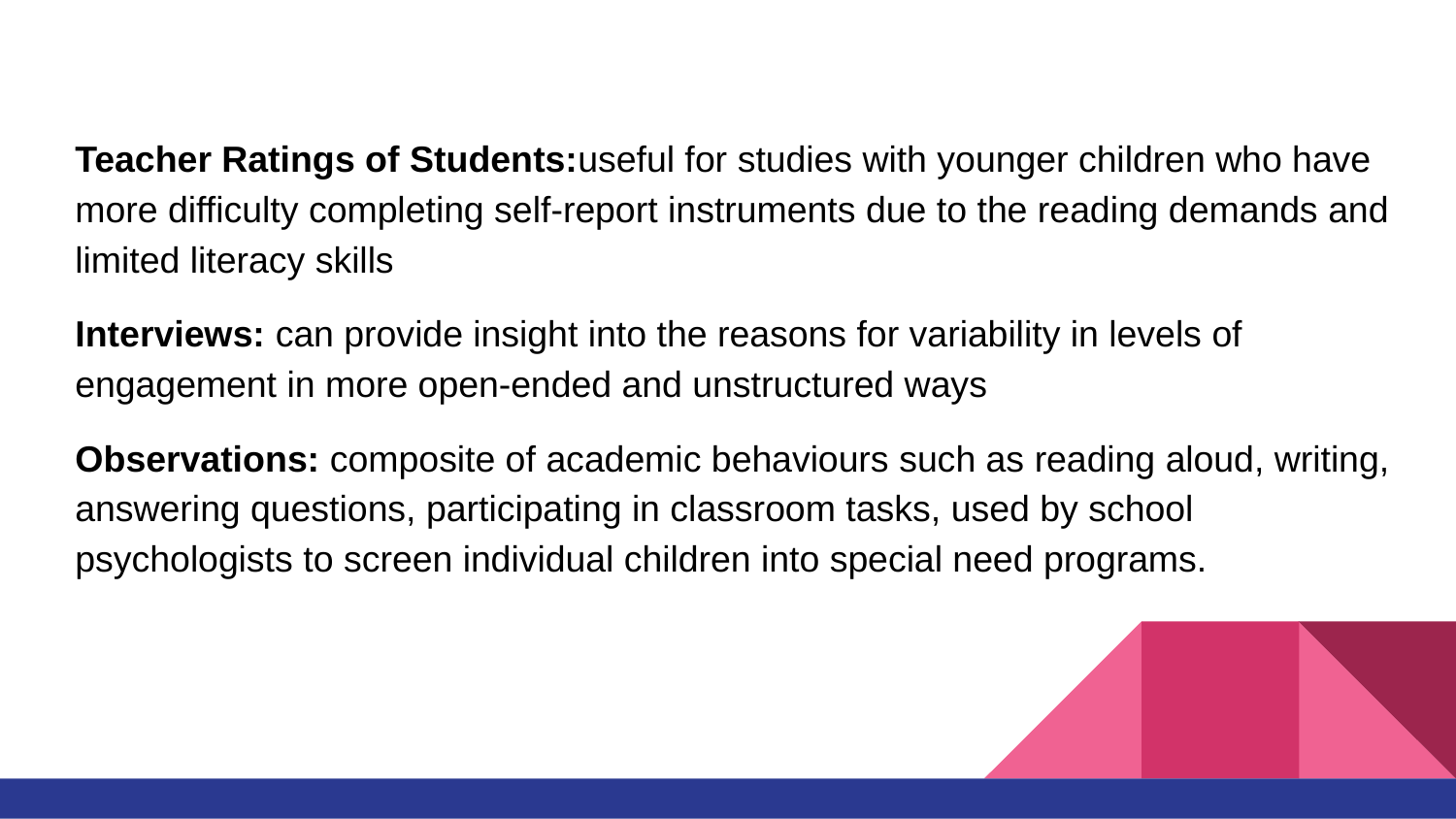

Teacher Ratings of Students:useful for studies with younger children who have more difficulty completing self-report instruments due to the reading demands and limited literacy skills
Interviews: can provide insight into the reasons for variability in levels of engagement in more open-ended and unstructured ways
Observations: composite of academic behaviours such as reading aloud, writing, answering questions, participating in classroom tasks, used by school psychologists to screen individual children into special need programs.